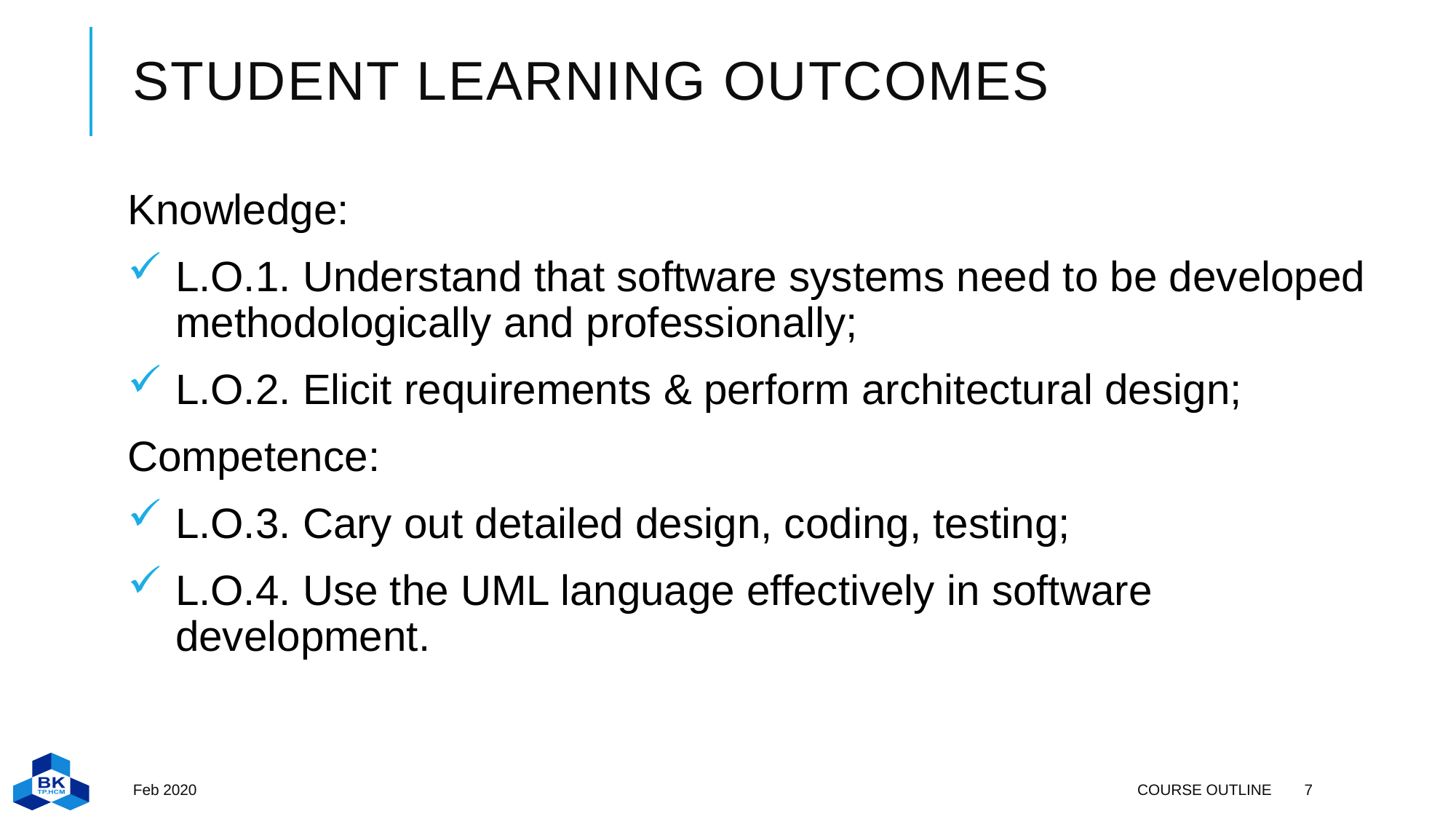

# Student learning outcomes
Knowledge:
L.O.1. Understand that software systems need to be developed methodologically and professionally;
L.O.2. Elicit requirements & perform architectural design;
Competence:
L.O.3. Cary out detailed design, coding, testing;
L.O.4. Use the UML language effectively in software development.
Feb 2020
Course Outline
7